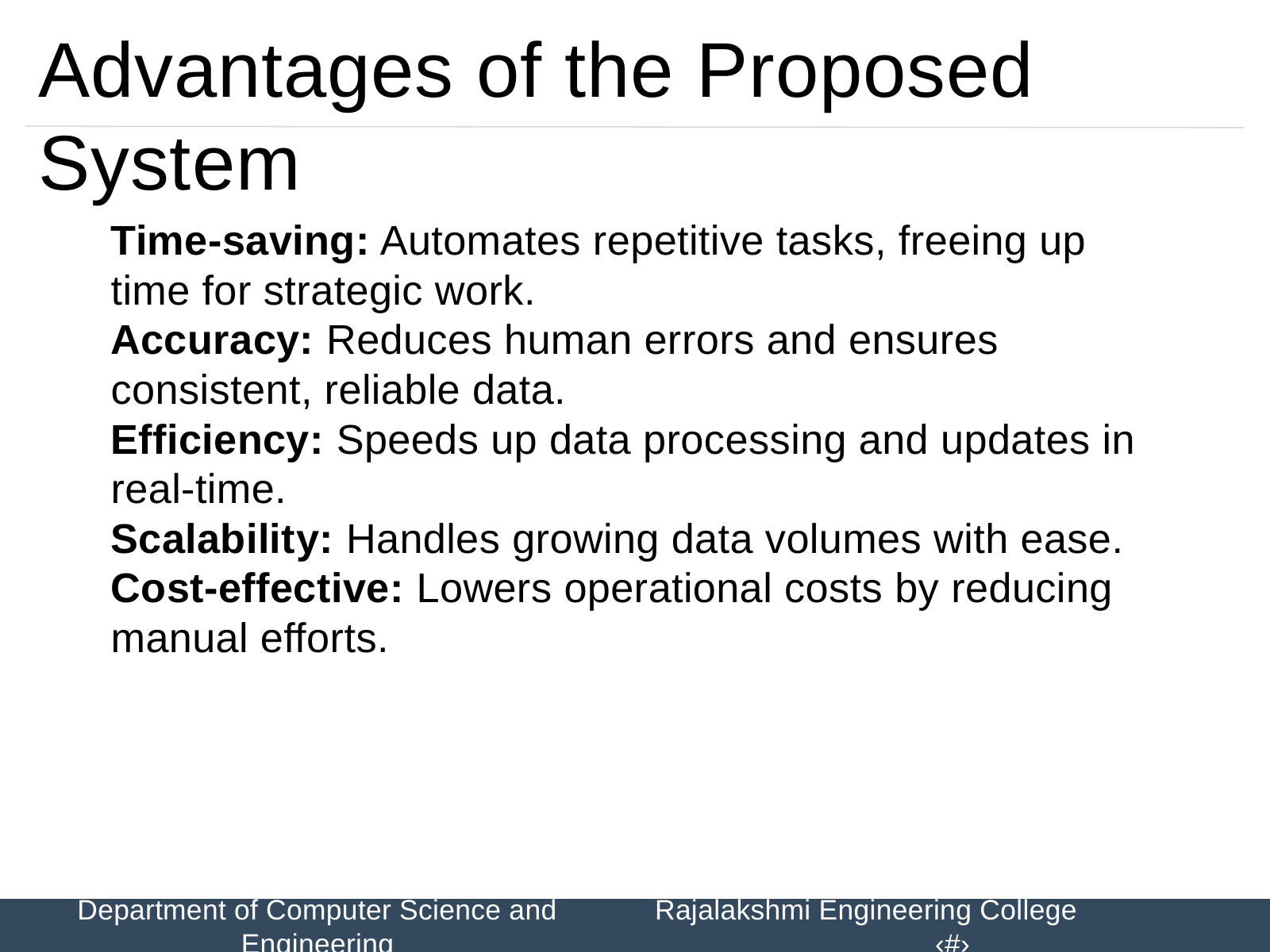

Advantages of the Proposed System

Time-saving: Automates repetitive tasks, freeing up time for strategic work.
Accuracy: Reduces human errors and ensures consistent, reliable data.
Efficiency: Speeds up data processing and updates in real-time.
Scalability: Handles growing data volumes with ease.
Cost-effective: Lowers operational costs by reducing manual efforts.

Department of Computer Science and Engineering

Rajalakshmi Engineering College 		‹#›